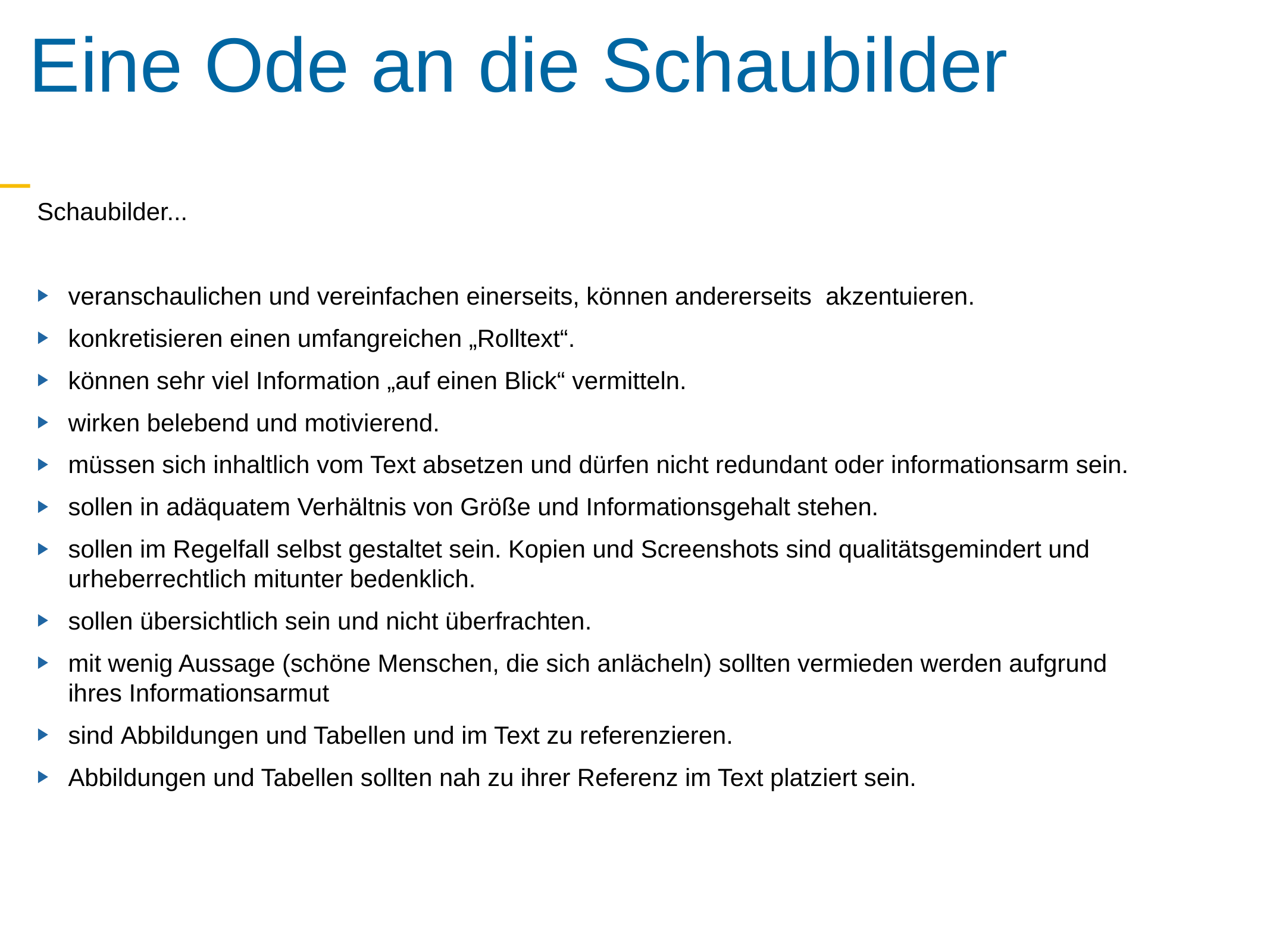

Eine Ode an die Schaubilder
Schaubilder...

veranschaulichen und vereinfachen einerseits, können andererseits  akzentuieren.
konkretisieren einen umfangreichen „Rolltext“.
können sehr viel Information „auf einen Blick“ vermitteln.
wirken belebend und motivierend.
müssen sich inhaltlich vom Text absetzen und dürfen nicht redundant oder informationsarm sein.
sollen in adäquatem Verhältnis von Größe und Informationsgehalt stehen.
sollen im Regelfall selbst gestaltet sein. Kopien und Screenshots sind qualitätsgemindert und urheberrechtlich mitunter bedenklich.
sollen übersichtlich sein und nicht überfrachten.
mit wenig Aussage (schöne Menschen, die sich anlächeln) sollten vermieden werden aufgrund ihres Informationsarmut
sind Abbildungen und Tabellen und im Text zu referenzieren.
Abbildungen und Tabellen sollten nah zu ihrer Referenz im Text platziert sein.
32